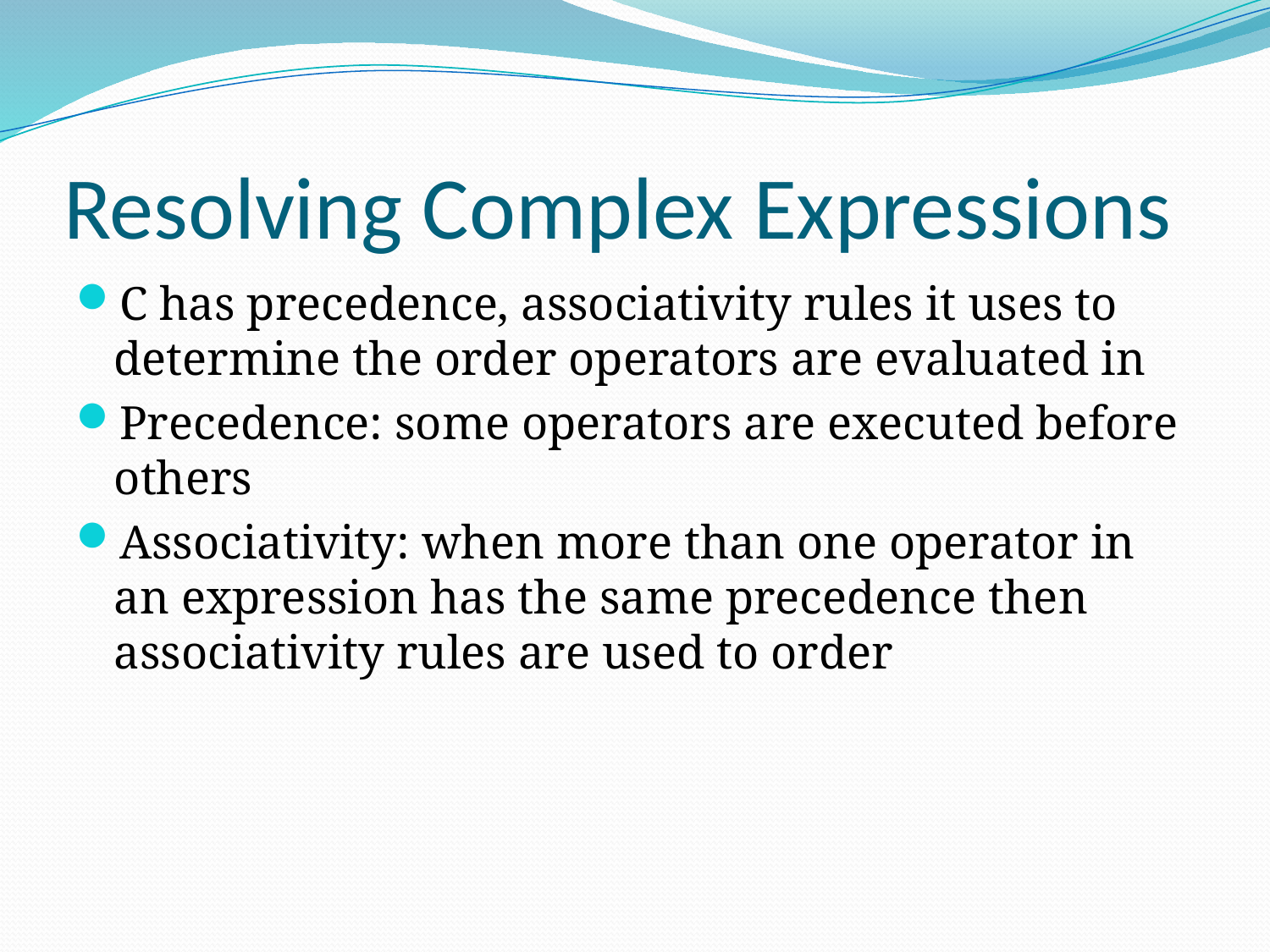

# Resolving Complex Expressions
C has precedence, associativity rules it uses to determine the order operators are evaluated in
Precedence: some operators are executed before others
Associativity: when more than one operator in an expression has the same precedence then associativity rules are used to order